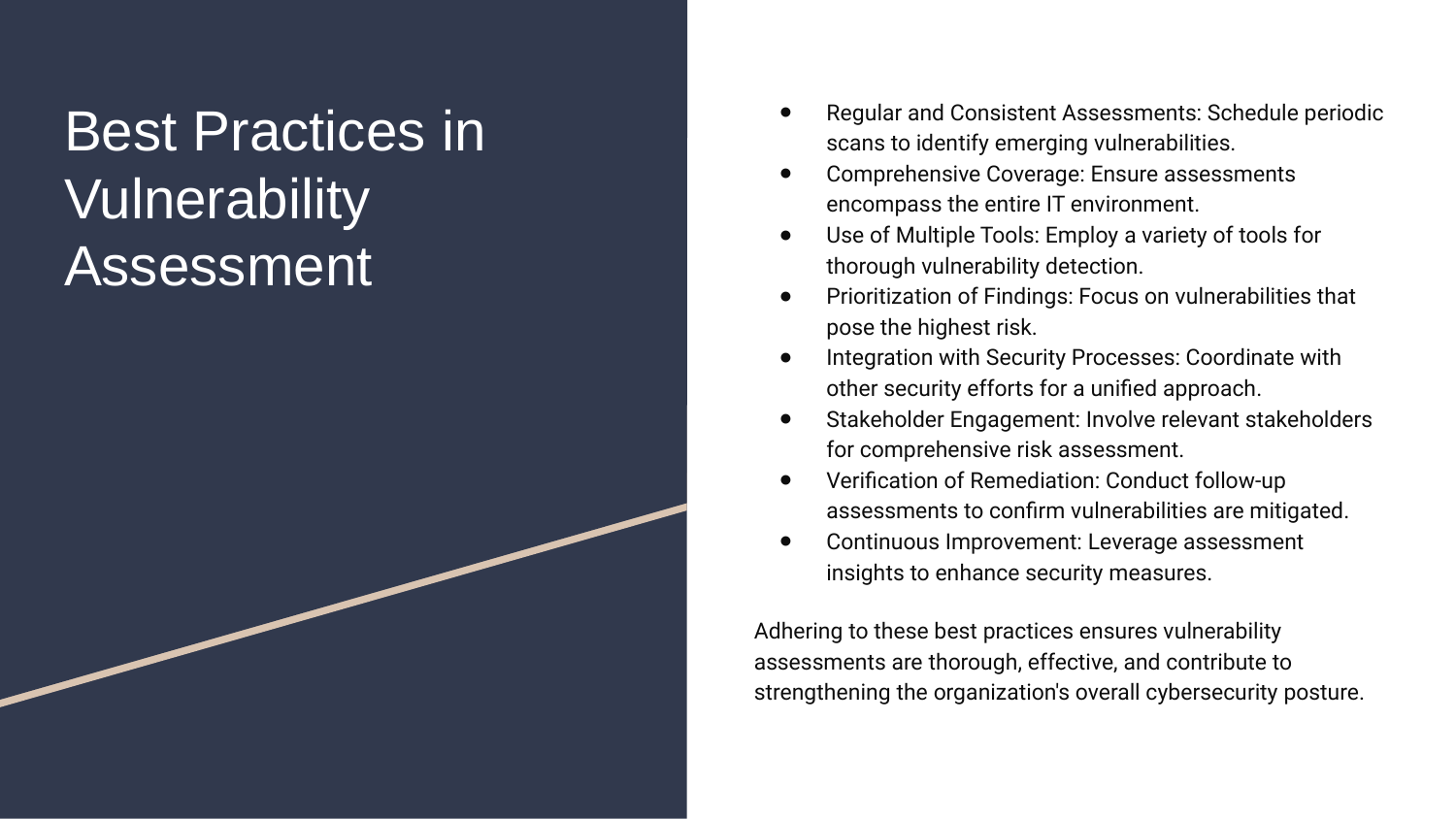

# Best Practices in Vulnerability Assessment
Regular and Consistent Assessments: Schedule periodic scans to identify emerging vulnerabilities.
Comprehensive Coverage: Ensure assessments encompass the entire IT environment.
Use of Multiple Tools: Employ a variety of tools for thorough vulnerability detection.
Prioritization of Findings: Focus on vulnerabilities that pose the highest risk.
Integration with Security Processes: Coordinate with other security efforts for a unified approach.
Stakeholder Engagement: Involve relevant stakeholders for comprehensive risk assessment.
Verification of Remediation: Conduct follow-up assessments to confirm vulnerabilities are mitigated.
Continuous Improvement: Leverage assessment insights to enhance security measures.
Adhering to these best practices ensures vulnerability assessments are thorough, effective, and contribute to strengthening the organization's overall cybersecurity posture.